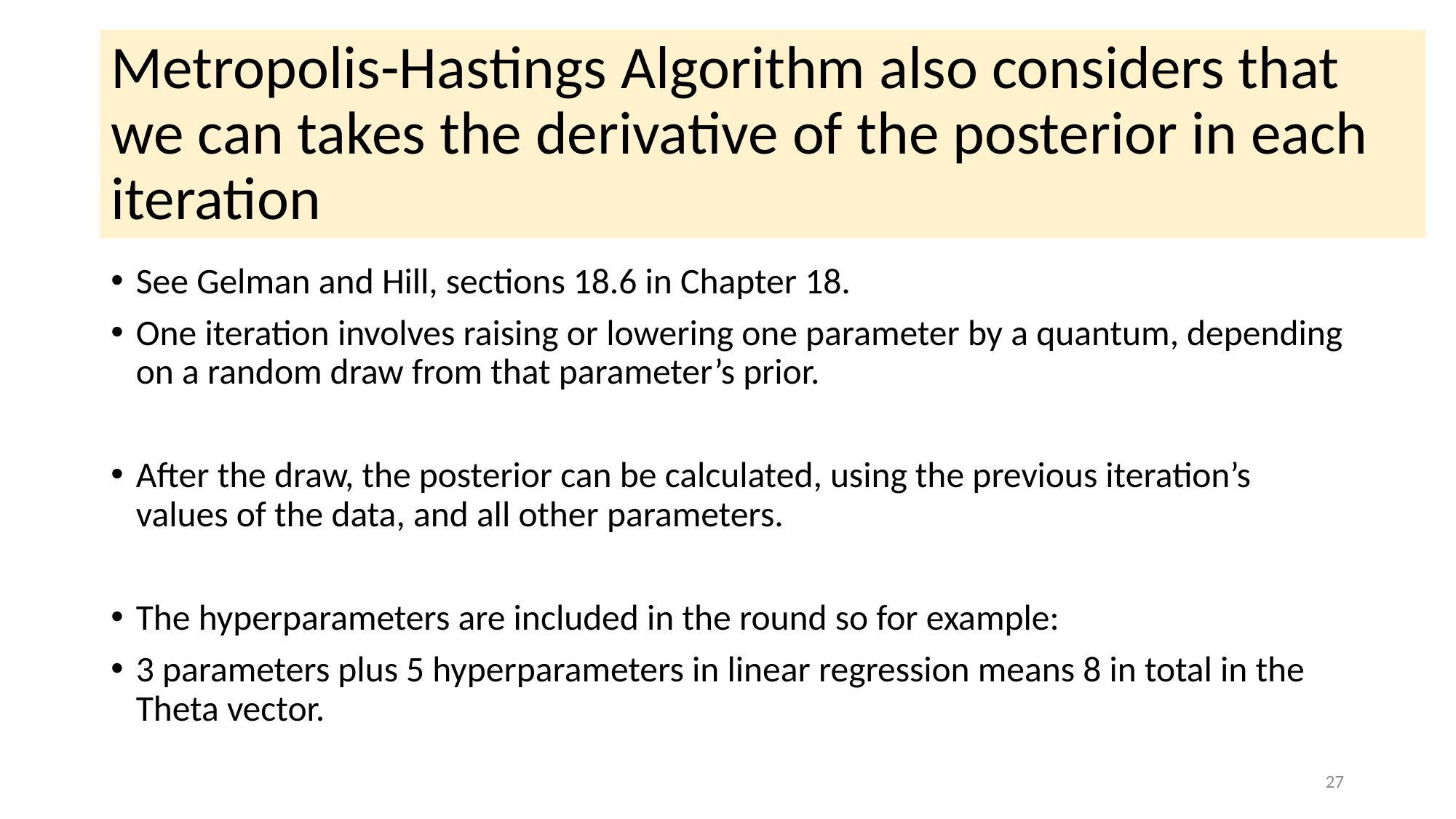

# Metropolis-Hastings Algorithm also considers that we can takes the derivative of the posterior in each iteration
See Gelman and Hill, sections 18.6 in Chapter 18.
One iteration involves raising or lowering one parameter by a quantum, depending on a random draw from that parameter’s prior.

After the draw, the posterior can be calculated, using the previous iteration’s values of the data, and all other parameters.

The hyperparameters are included in the round so for example:
3 parameters plus 5 hyperparameters in linear regression means 8 in total in the Theta vector.
27